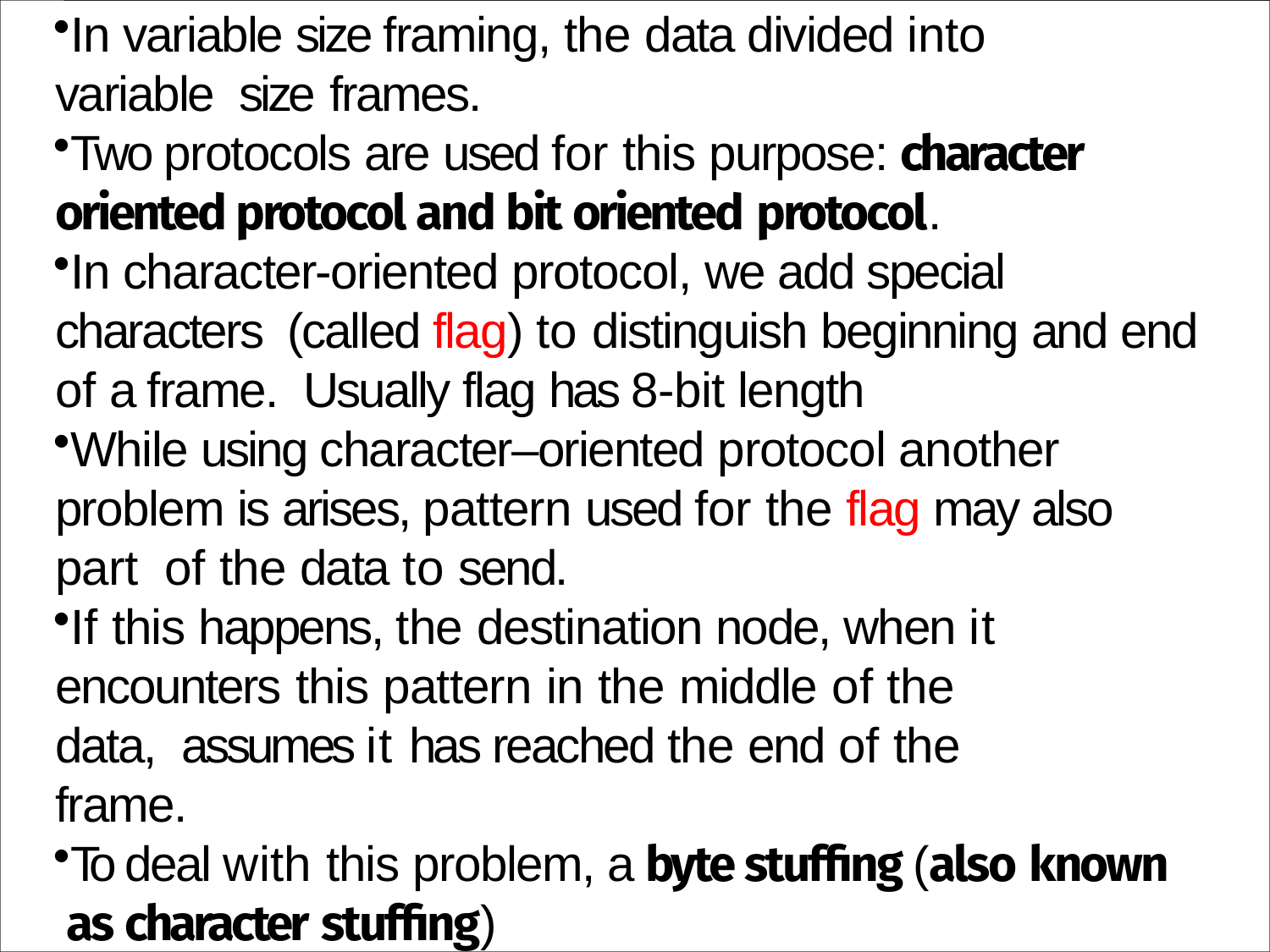

In variable size framing, the data divided into variable  size frames.
Two protocols are used for this purpose: character  oriented protocol and bit oriented protocol.
In character-oriented protocol, we add special characters  (called flag) to distinguish beginning and end of a frame.  Usually flag has 8-bit length
While using character–oriented protocol another  problem is arises, pattern used for the flag may also part  of the data to send.
If this happens, the destination node, when it  encounters this pattern in the middle of the data,  assumes it has reached the end of the frame.
To deal with this problem, a byte stuffing (also known  as character stuffing)